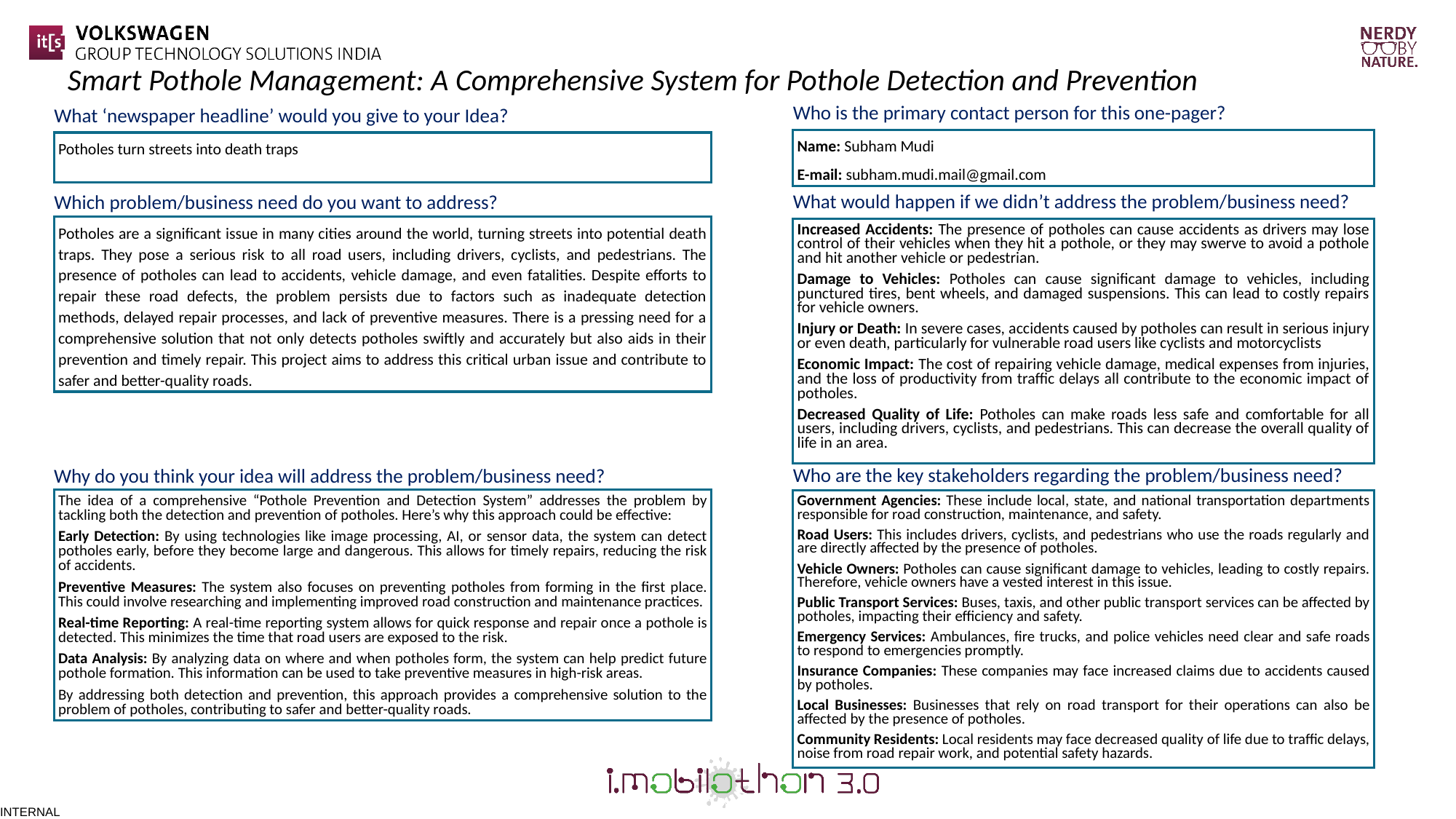

Smart Pothole Management: A Comprehensive System for Pothole Detection and Prevention
Who is the primary contact person for this one-pager?
What ‘newspaper headline’ would you give to your Idea?
Name: Subham Mudi
E-mail: subham.mudi.mail@gmail.com
Potholes turn streets into death traps

What would happen if we didn’t address the problem/business need?
Which problem/business need do you want to address?
Potholes are a significant issue in many cities around the world, turning streets into potential death traps. They pose a serious risk to all road users, including drivers, cyclists, and pedestrians. The presence of potholes can lead to accidents, vehicle damage, and even fatalities. Despite efforts to repair these road defects, the problem persists due to factors such as inadequate detection methods, delayed repair processes, and lack of preventive measures. There is a pressing need for a comprehensive solution that not only detects potholes swiftly and accurately but also aids in their prevention and timely repair. This project aims to address this critical urban issue and contribute to safer and better-quality roads.
Increased Accidents: The presence of potholes can cause accidents as drivers may lose control of their vehicles when they hit a pothole, or they may swerve to avoid a pothole and hit another vehicle or pedestrian.
Damage to Vehicles: Potholes can cause significant damage to vehicles, including punctured tires, bent wheels, and damaged suspensions. This can lead to costly repairs for vehicle owners.
Injury or Death: In severe cases, accidents caused by potholes can result in serious injury or even death, particularly for vulnerable road users like cyclists and motorcyclists
Economic Impact: The cost of repairing vehicle damage, medical expenses from injuries, and the loss of productivity from traffic delays all contribute to the economic impact of potholes.
Decreased Quality of Life: Potholes can make roads less safe and comfortable for all users, including drivers, cyclists, and pedestrians. This can decrease the overall quality of life in an area.
Who are the key stakeholders regarding the problem/business need?
Why do you think your idea will address the problem/business need?
The idea of a comprehensive “Pothole Prevention and Detection System” addresses the problem by tackling both the detection and prevention of potholes. Here’s why this approach could be effective:
Early Detection: By using technologies like image processing, AI, or sensor data, the system can detect potholes early, before they become large and dangerous. This allows for timely repairs, reducing the risk of accidents.
Preventive Measures: The system also focuses on preventing potholes from forming in the first place. This could involve researching and implementing improved road construction and maintenance practices.
Real-time Reporting: A real-time reporting system allows for quick response and repair once a pothole is detected. This minimizes the time that road users are exposed to the risk.
Data Analysis: By analyzing data on where and when potholes form, the system can help predict future pothole formation. This information can be used to take preventive measures in high-risk areas.
By addressing both detection and prevention, this approach provides a comprehensive solution to the problem of potholes, contributing to safer and better-quality roads.
Government Agencies: These include local, state, and national transportation departments responsible for road construction, maintenance, and safety.
Road Users: This includes drivers, cyclists, and pedestrians who use the roads regularly and are directly affected by the presence of potholes.
Vehicle Owners: Potholes can cause significant damage to vehicles, leading to costly repairs. Therefore, vehicle owners have a vested interest in this issue.
Public Transport Services: Buses, taxis, and other public transport services can be affected by potholes, impacting their efficiency and safety.
Emergency Services: Ambulances, fire trucks, and police vehicles need clear and safe roads to respond to emergencies promptly.
Insurance Companies: These companies may face increased claims due to accidents caused by potholes.
Local Businesses: Businesses that rely on road transport for their operations can also be affected by the presence of potholes.
Community Residents: Local residents may face decreased quality of life due to traffic delays, noise from road repair work, and potential safety hazards.